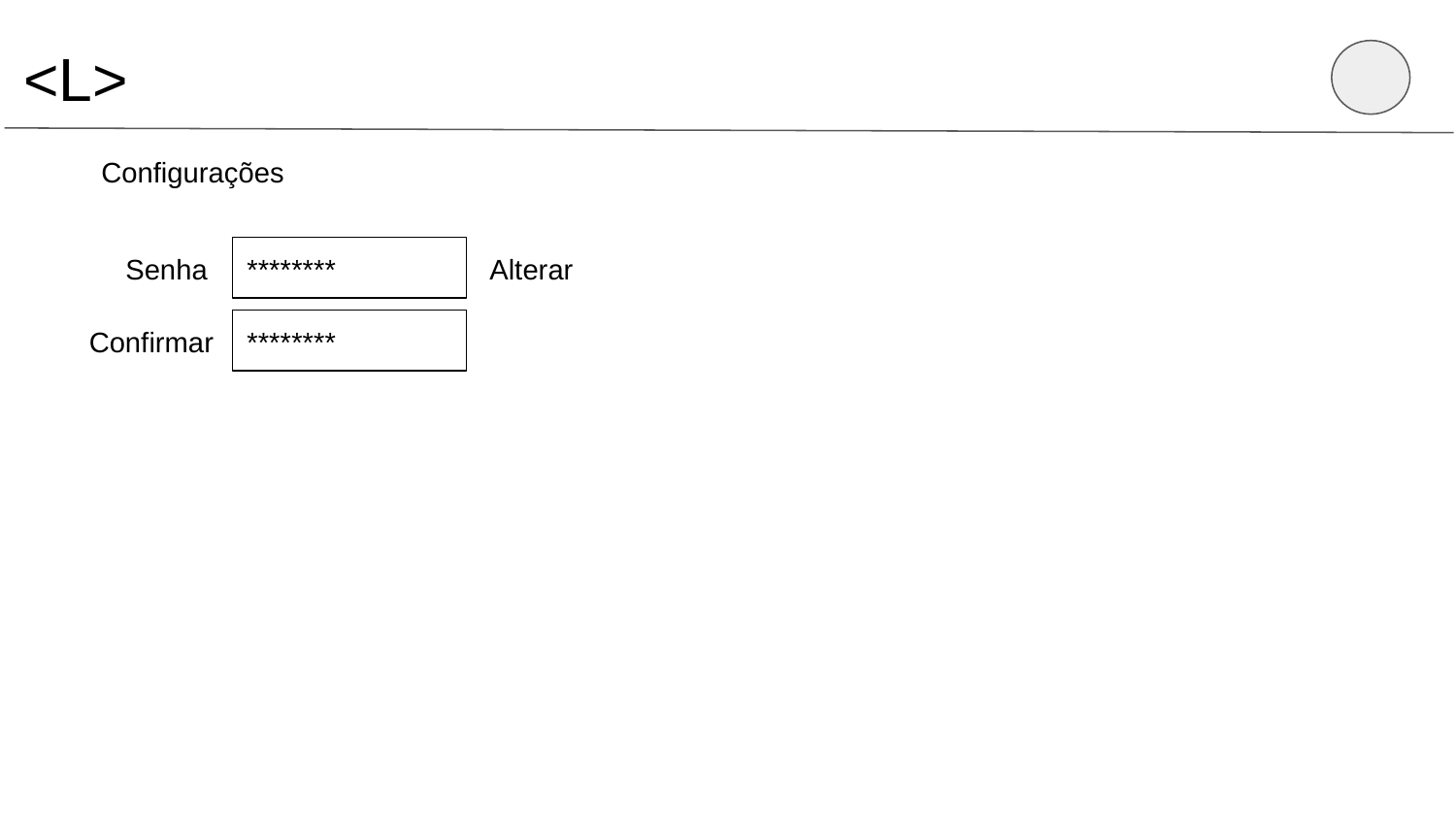

<L>

Configurações
Senha
********
Alterar
Confirmar
********